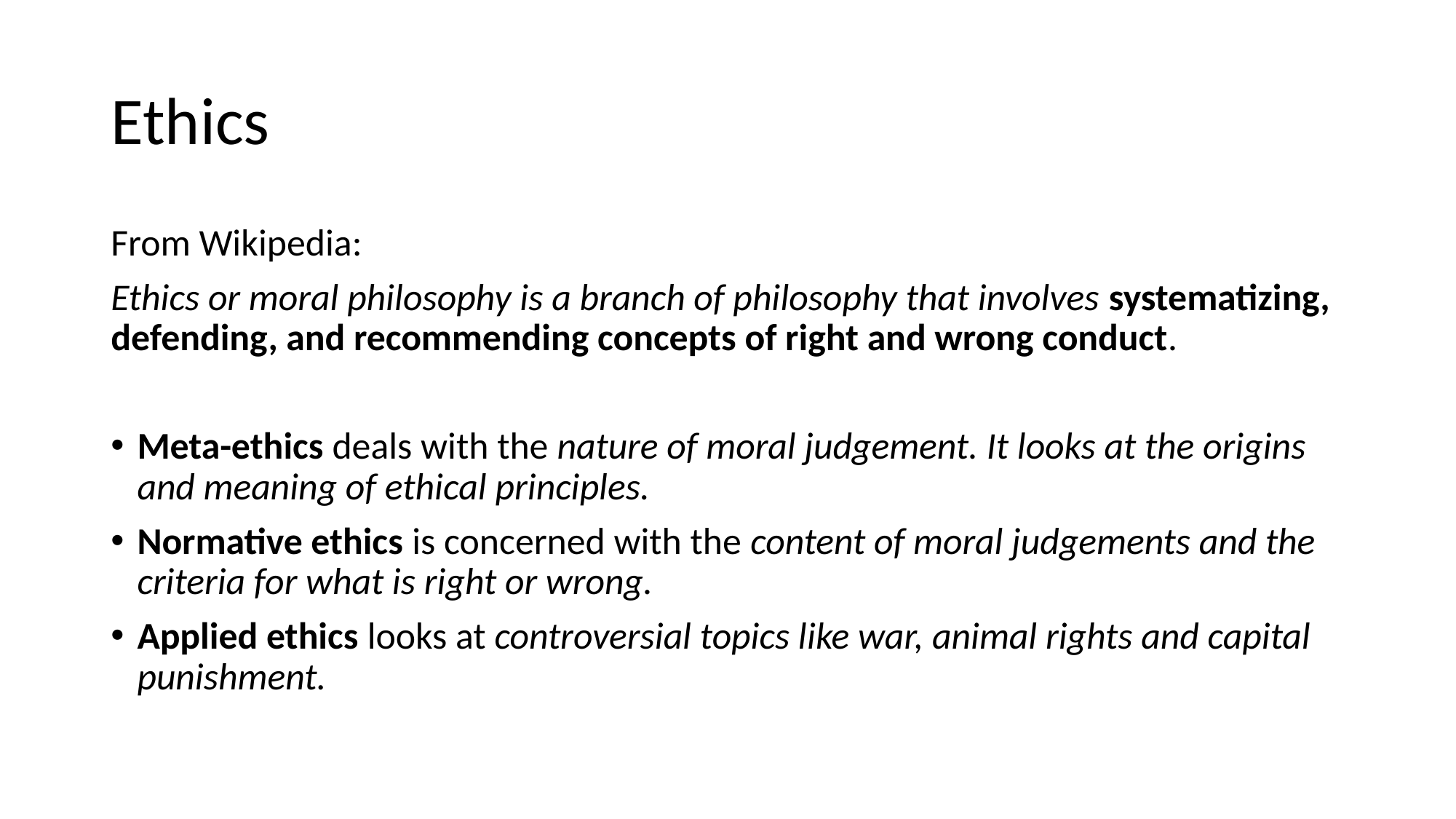

# Ethics
From Wikipedia:
Ethics or moral philosophy is a branch of philosophy that involves systematizing, defending, and recommending concepts of right and wrong conduct.

Meta-ethics deals with the nature of moral judgement. It looks at the origins and meaning of ethical principles.
Normative ethics is concerned with the content of moral judgements and the criteria for what is right or wrong.
Applied ethics looks at controversial topics like war, animal rights and capital punishment.